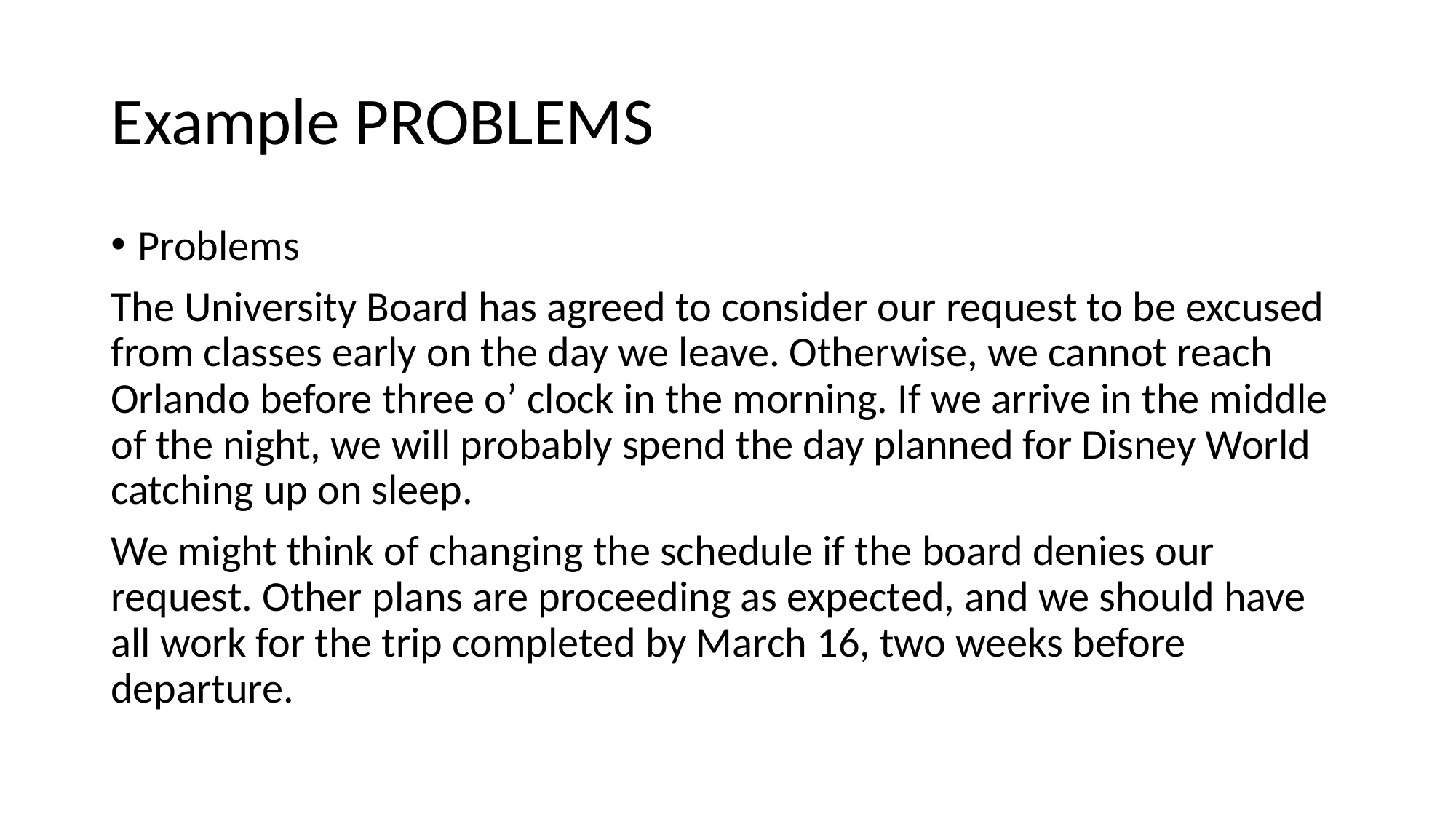

# Example PROBLEMS
Problems
The University Board has agreed to consider our request to be excused from classes early on the day we leave. Otherwise, we cannot reach Orlando before three o’ clock in the morning. If we arrive in the middle of the night, we will probably spend the day planned for Disney World catching up on sleep.
We might think of changing the schedule if the board denies our request. Other plans are proceeding as expected, and we should have all work for the trip completed by March 16, two weeks before departure.